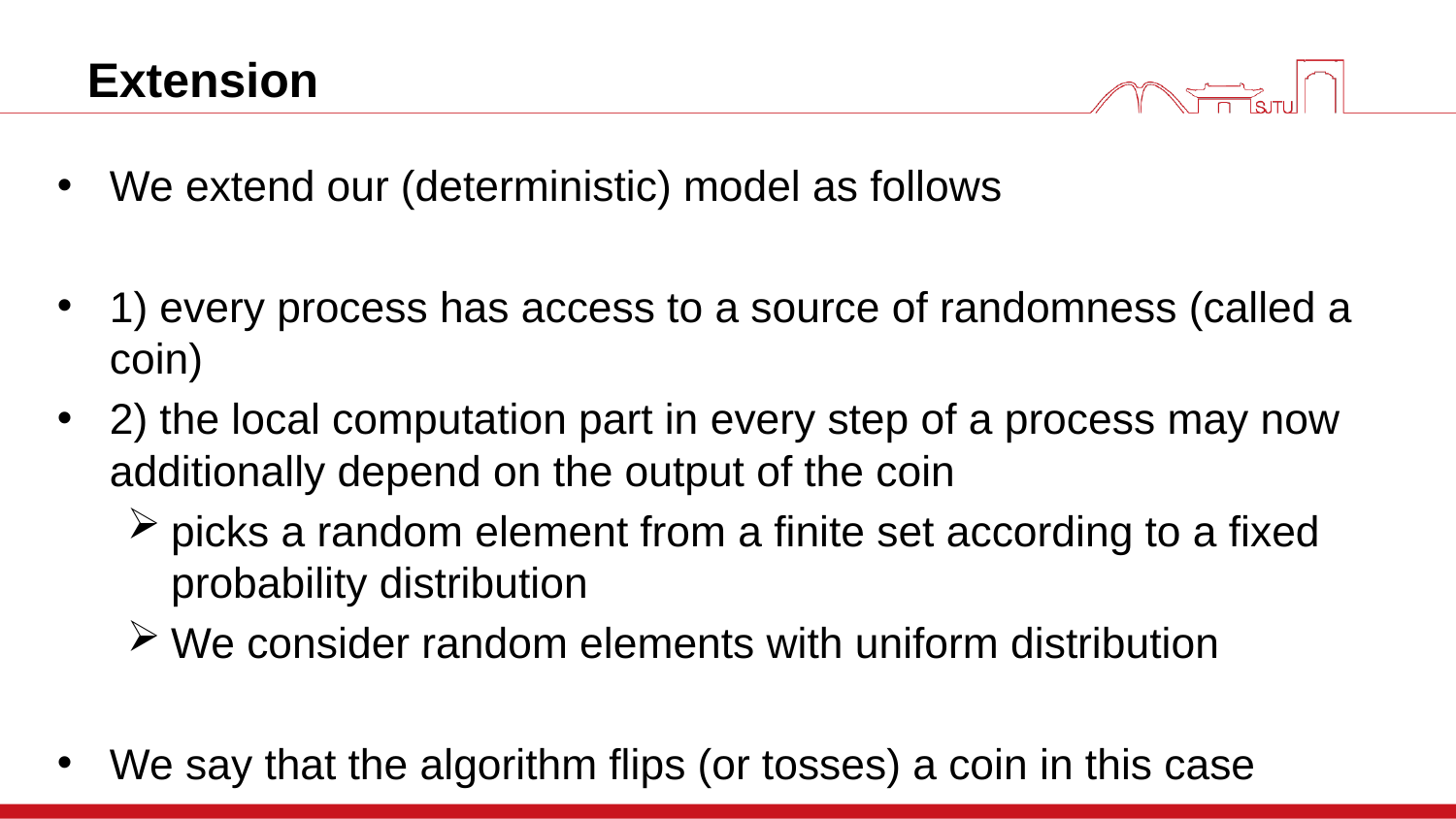

# Extension
We extend our (deterministic) model as follows

1) every process has access to a source of randomness (called a coin)
2) the local computation part in every step of a process may now additionally depend on the output of the coin
picks a random element from a finite set according to a fixed probability distribution
We consider random elements with uniform distribution

We say that the algorithm flips (or tosses) a coin in this case